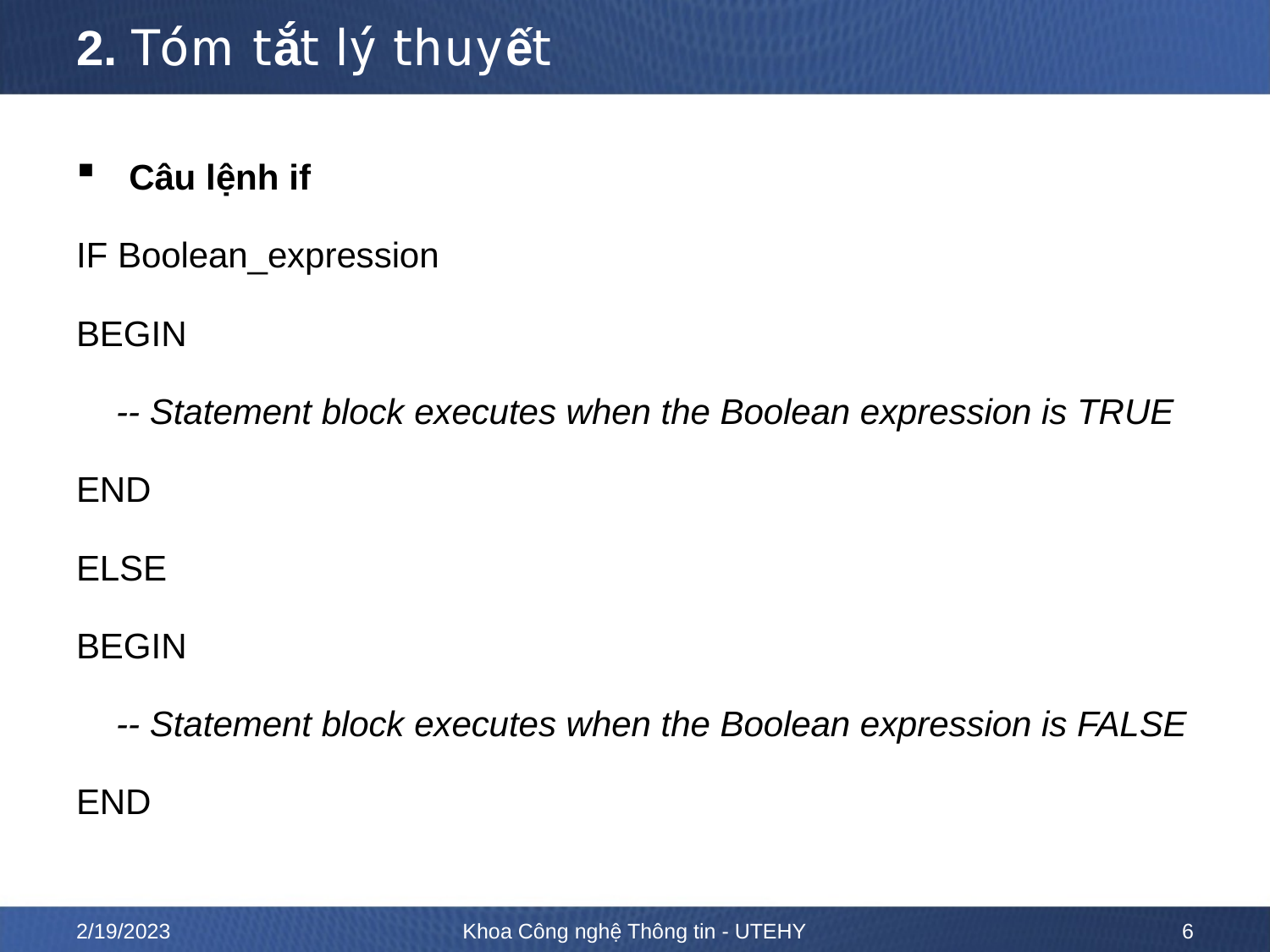

# 2. Tóm tắt lý thuyết
Câu lệnh if
IF Boolean_expression
BEGIN
    -- Statement block executes when the Boolean expression is TRUE
END
ELSE
BEGIN
    -- Statement block executes when the Boolean expression is FALSE
END

2/19/2023
Khoa Công nghệ Thông tin - UTEHY
6